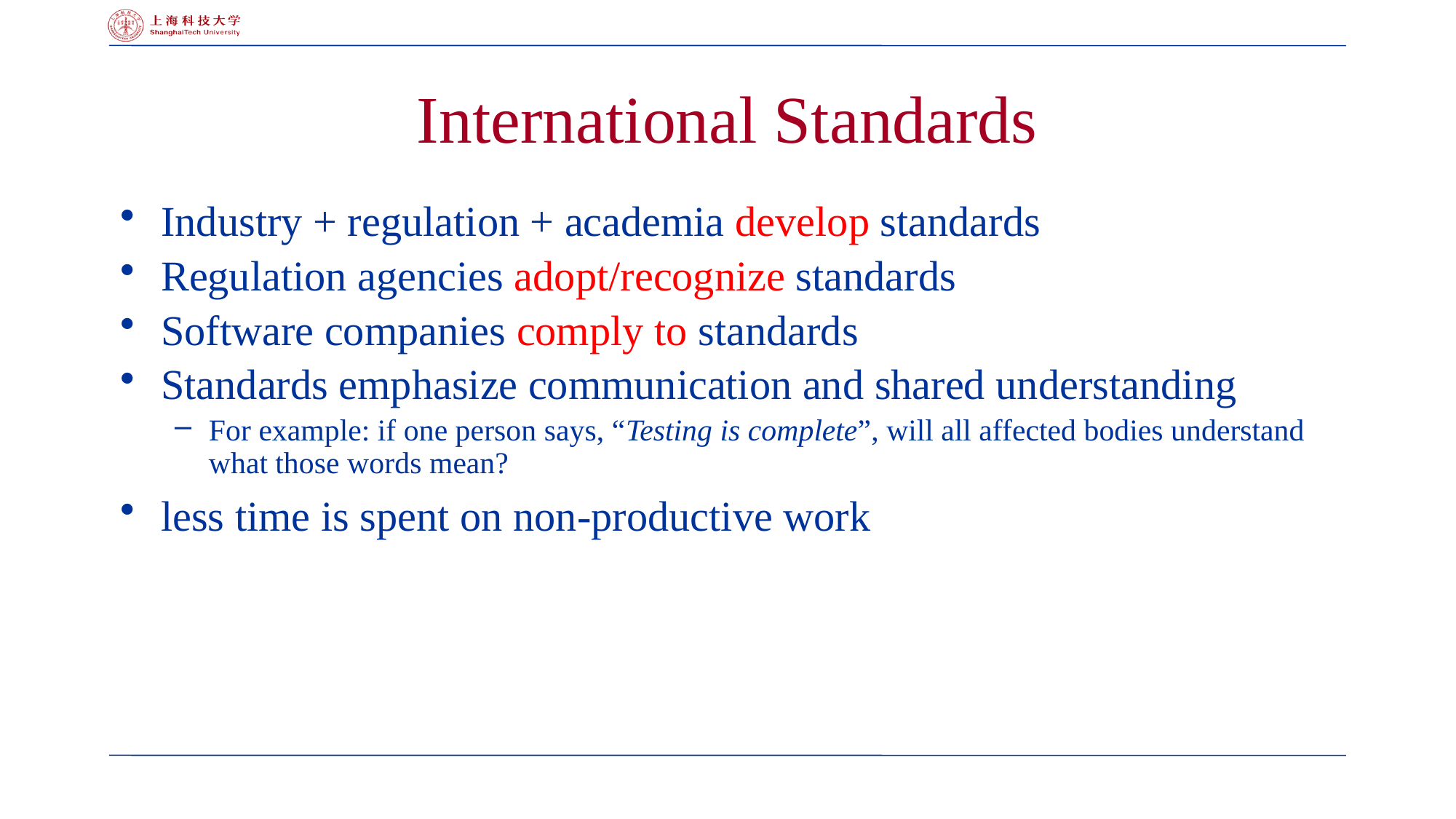

# International Standards
Industry + regulation + academia develop standards
Regulation agencies adopt/recognize standards
Software companies comply to standards
Standards emphasize communication and shared understanding
For example: if one person says, “Testing is complete”, will all affected bodies understand what those words mean?
less time is spent on non-productive work